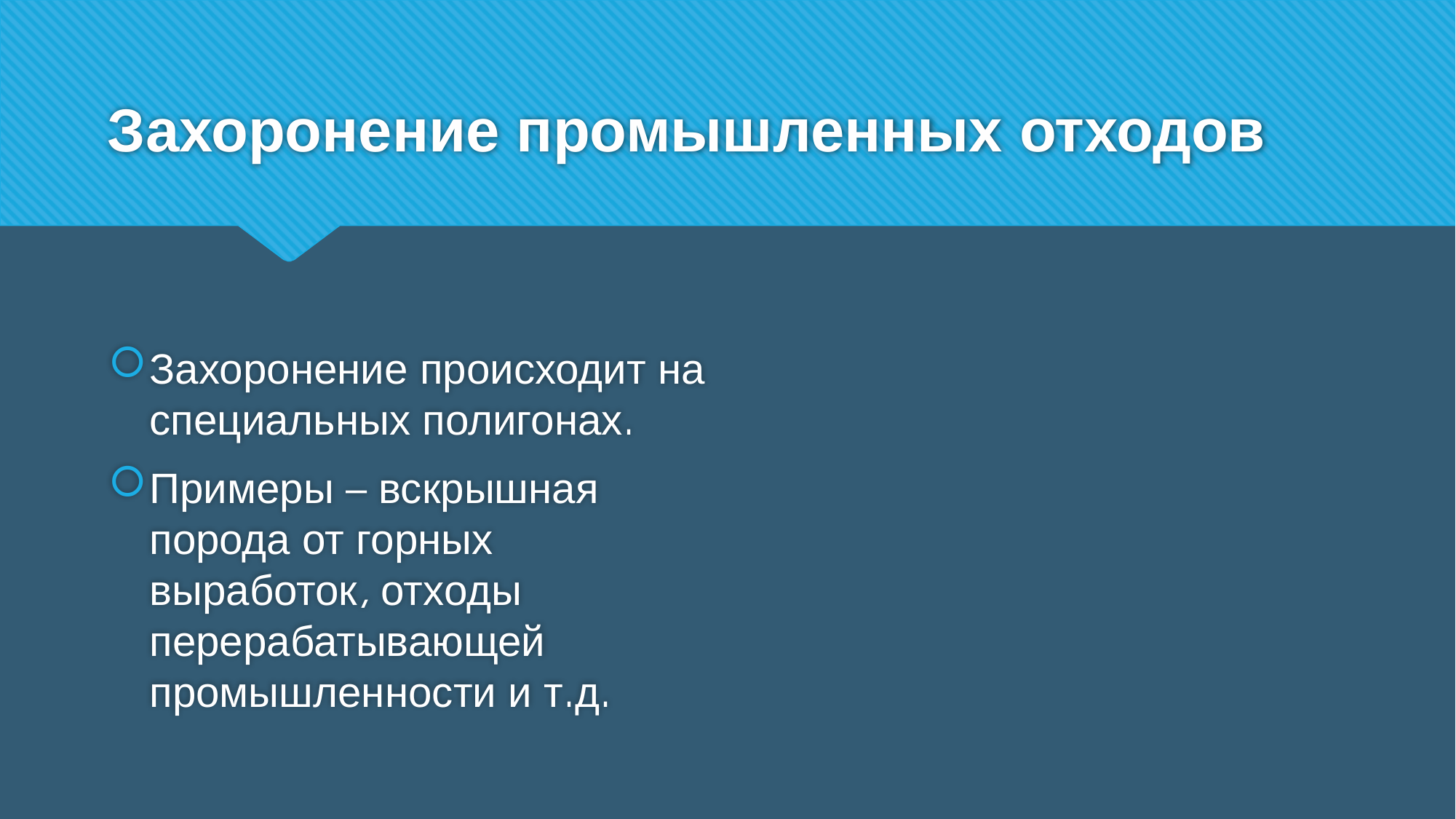

# Захоронение промышленных отходов
Захоронение происходит на специальных полигонах.
Примеры – вскрышная порода от горных выработок, отходы перерабатывающей промышленности и т.д.